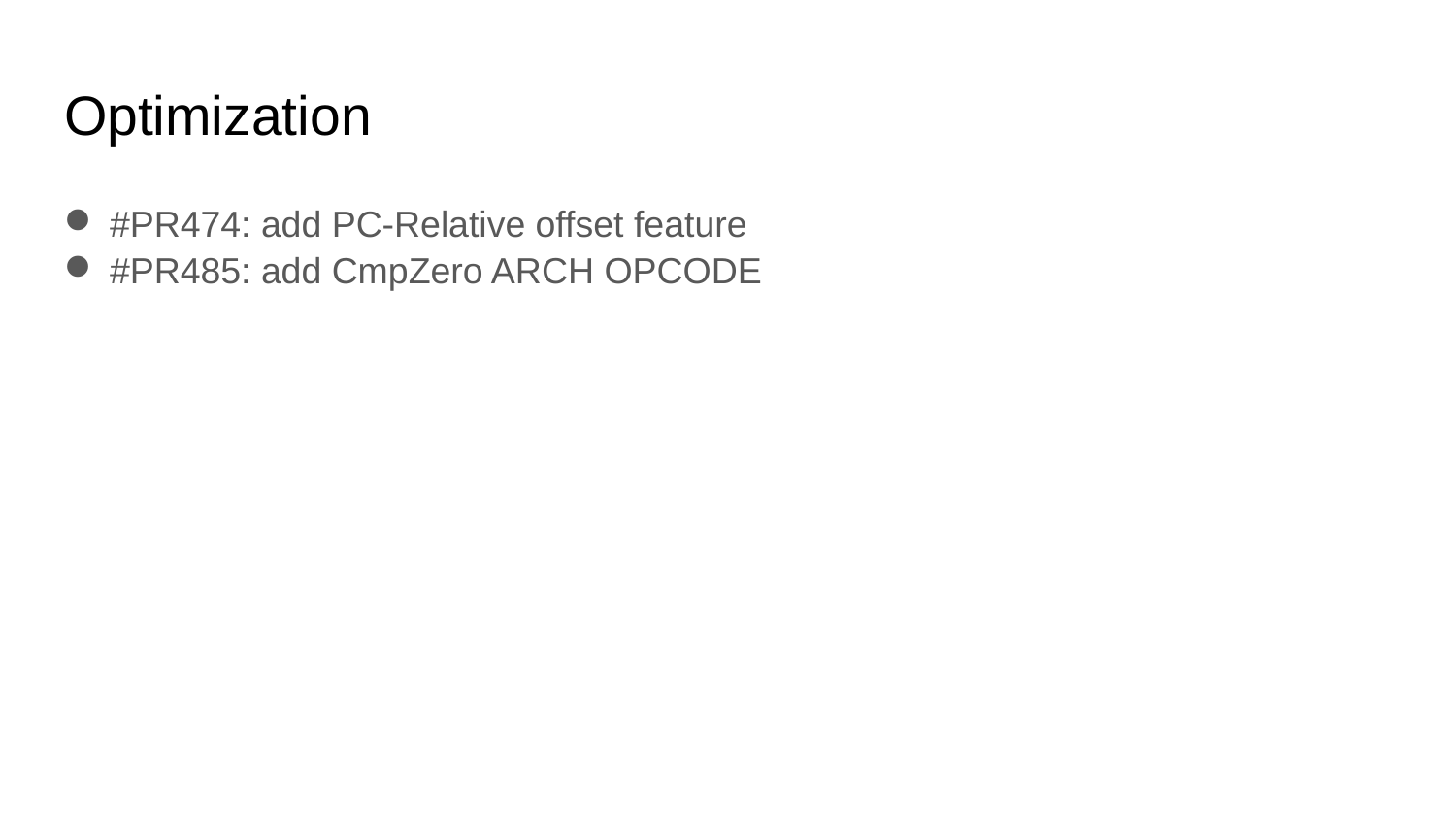

# Optimization
#PR474: add PC-Relative offset feature
#PR485: add CmpZero ARCH OPCODE